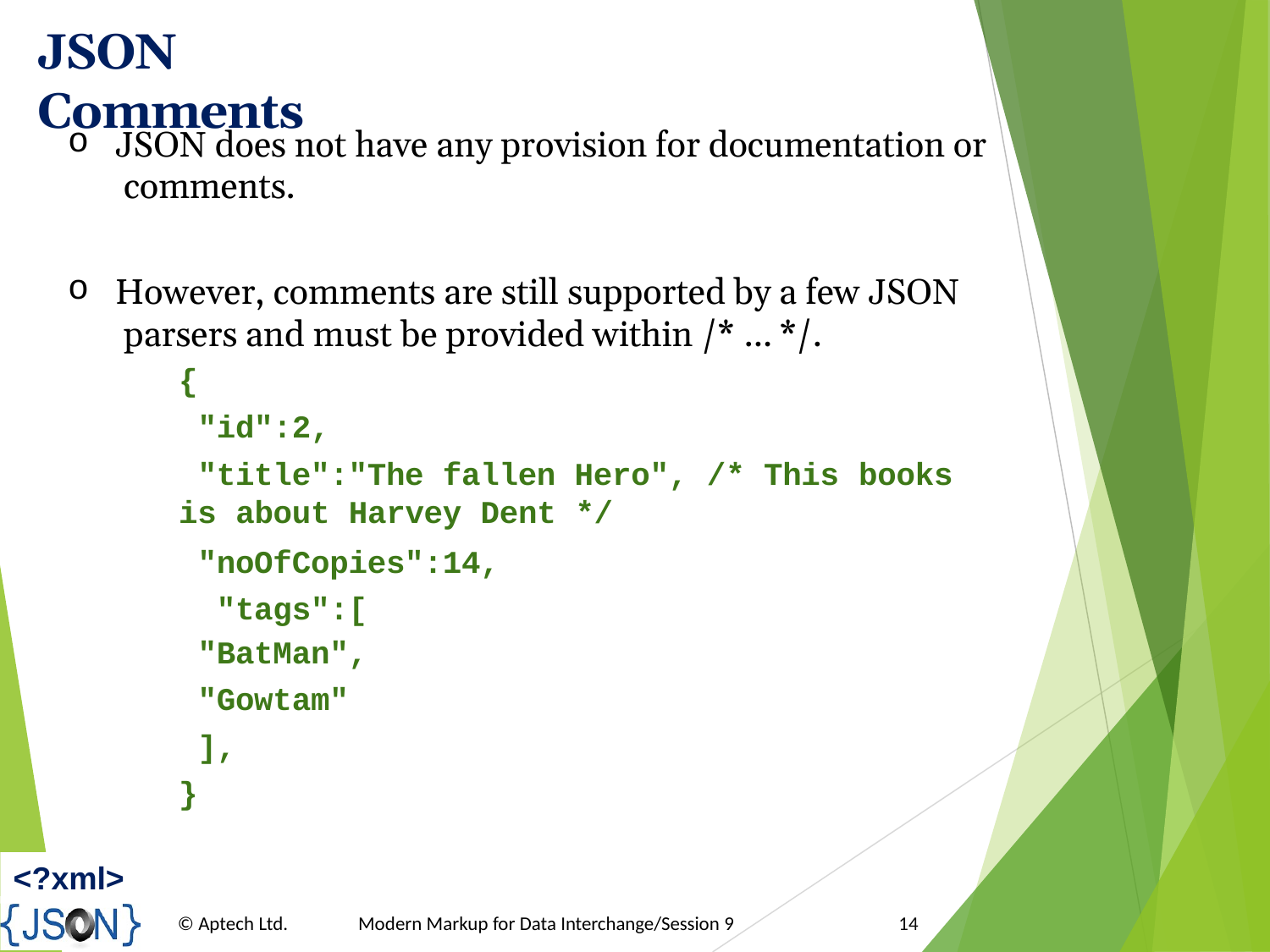

# JSON Comments
JSON does not have any provision for documentation or  comments.

However, comments are still supported by a few JSON  parsers and must be provided within /* … */.
{
"id":2,
"title":"The fallen Hero", /* This books
is about Harvey Dent */
"noOfCopies":14,  "tags":[
"BatMan",
"Gowtam"
],
}
<?xml>
© Aptech Ltd.
Modern Markup for Data Interchange/Session 9
14